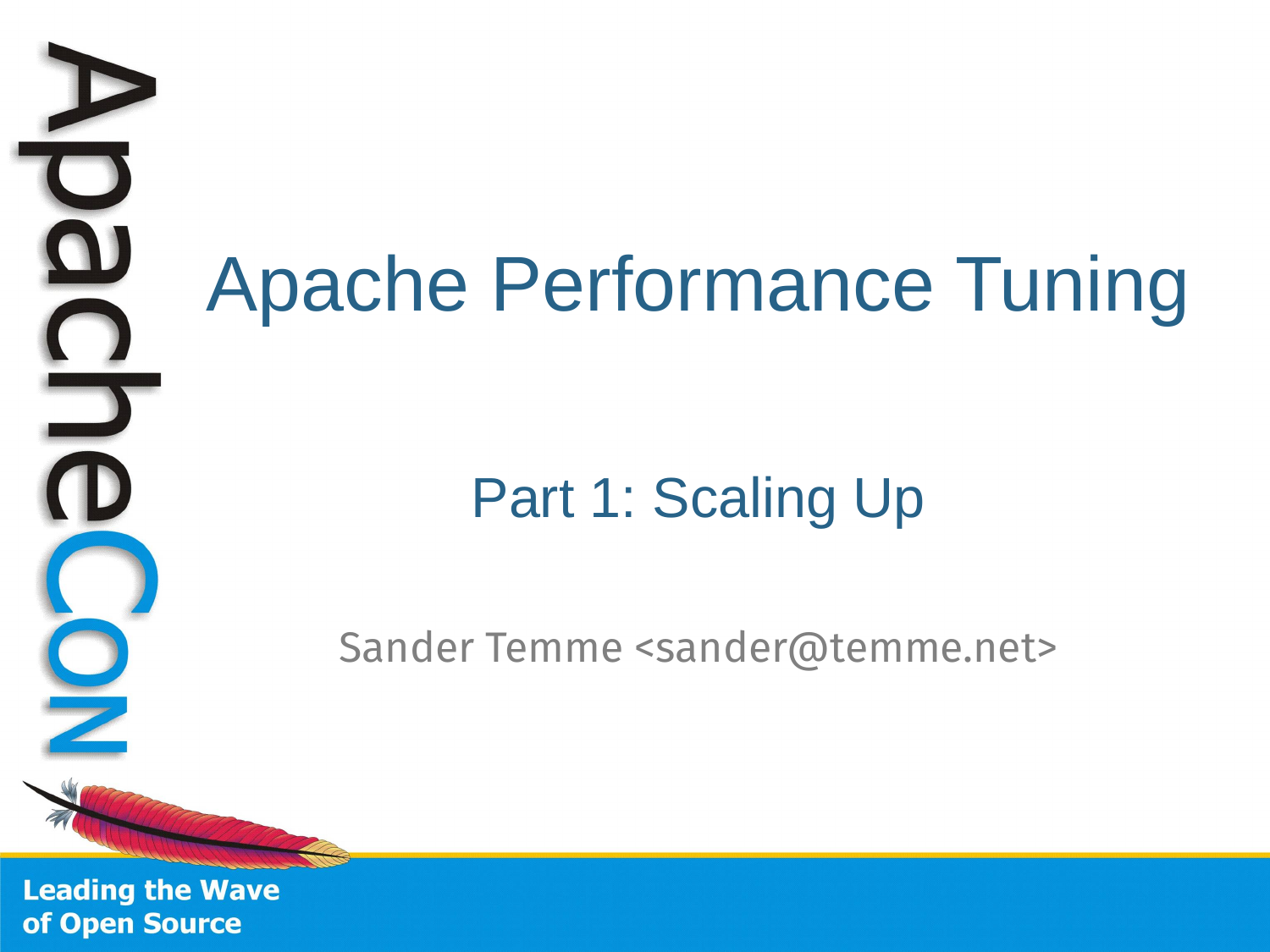

# Apache Performance Tuning
Part 1: Scaling Up
Sander Temme <sander@temme.net>